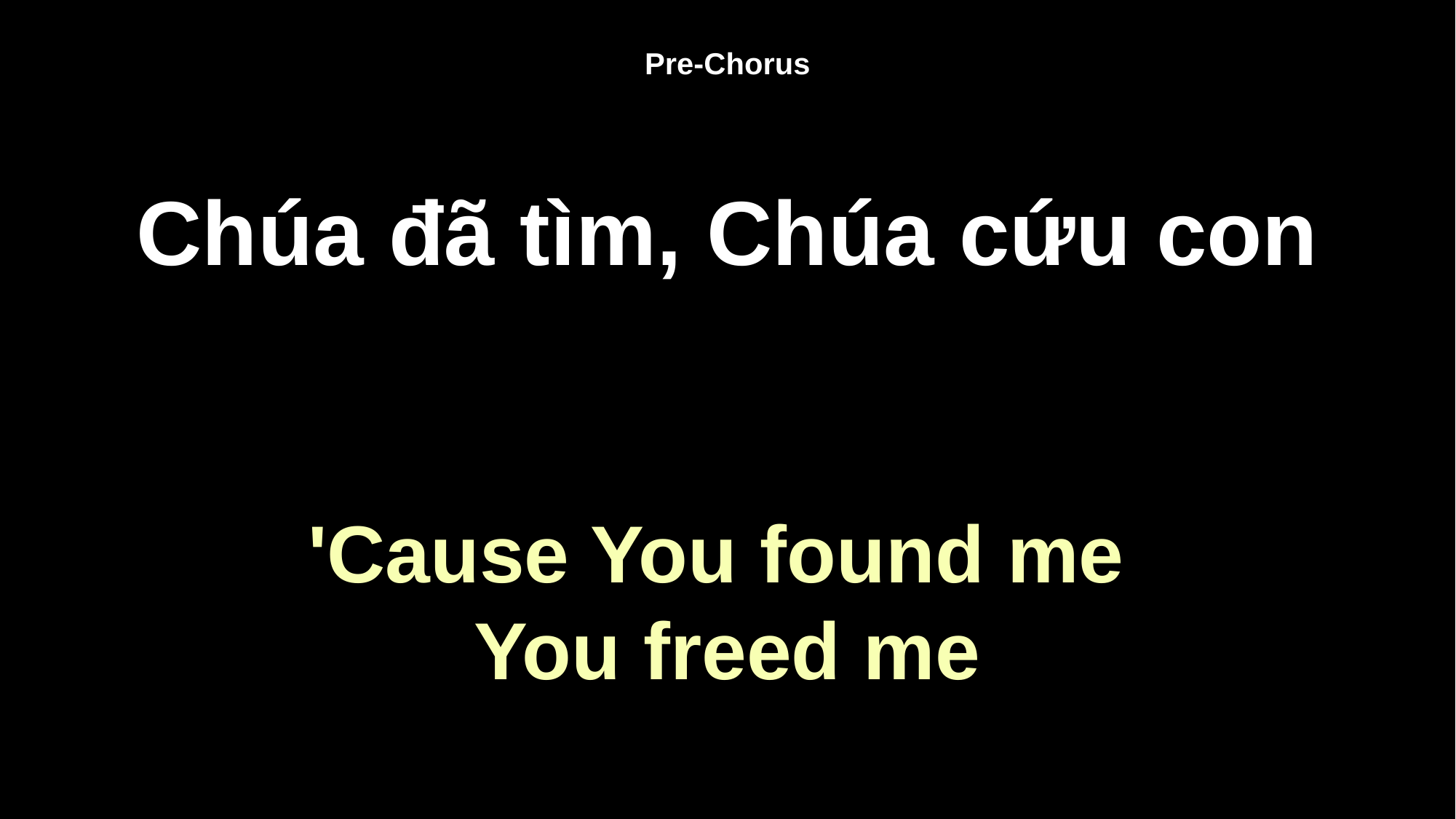

Pre-Chorus
# Chúa đã tìm, Chúa cứu con
'Cause You found me
You freed me